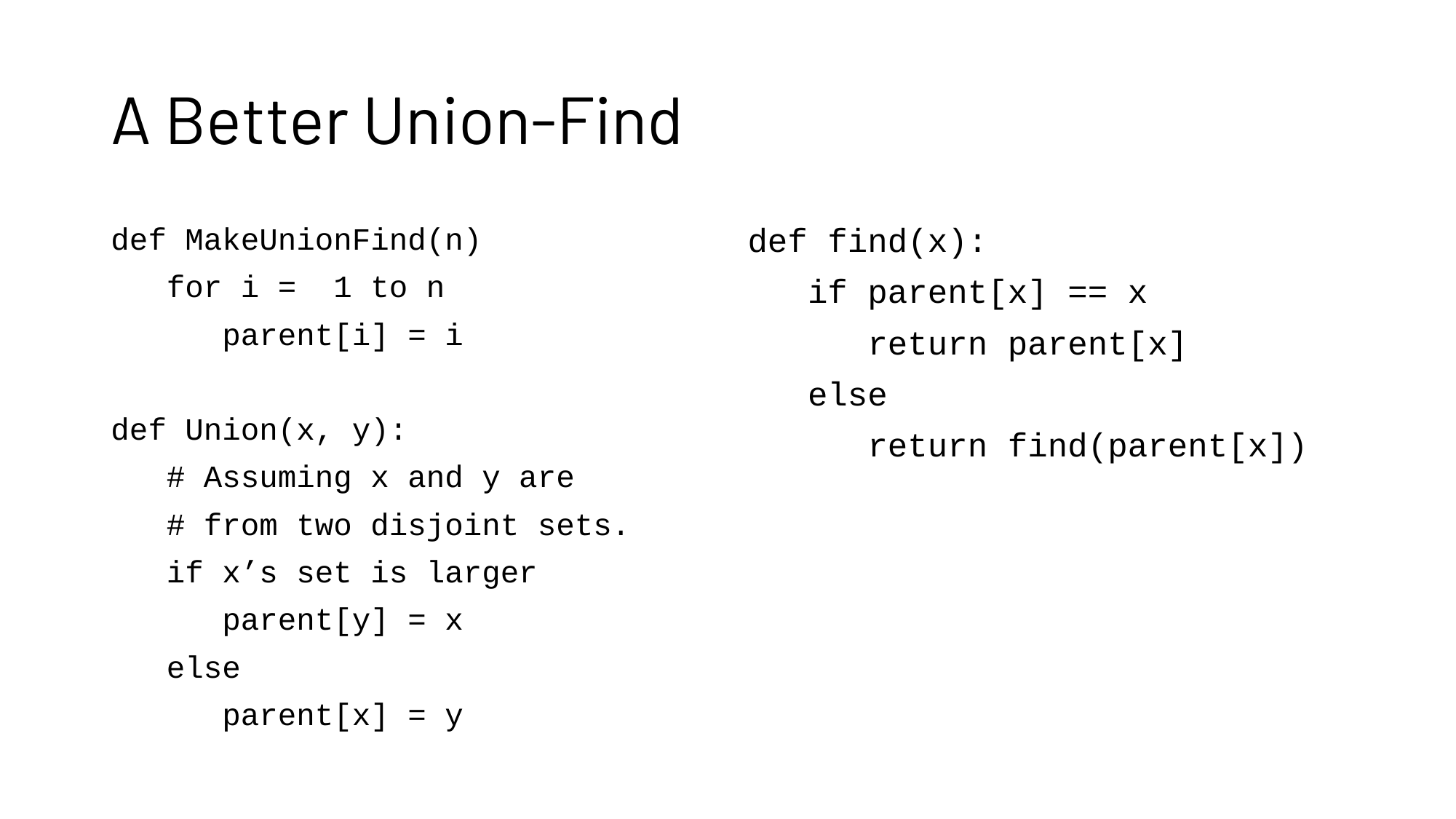

# A Better Union-Find
def MakeUnionFind(n)
   for i =  1 to n
      parent[i] = i

def Union(x, y):
   # Assuming x and y are
   # from two disjoint sets.
   if x’s set is larger
      parent[y] = x
   else
      parent[x] = y
def find(x):
   if parent[x] == x
      return parent[x]
   else
      return find(parent[x])